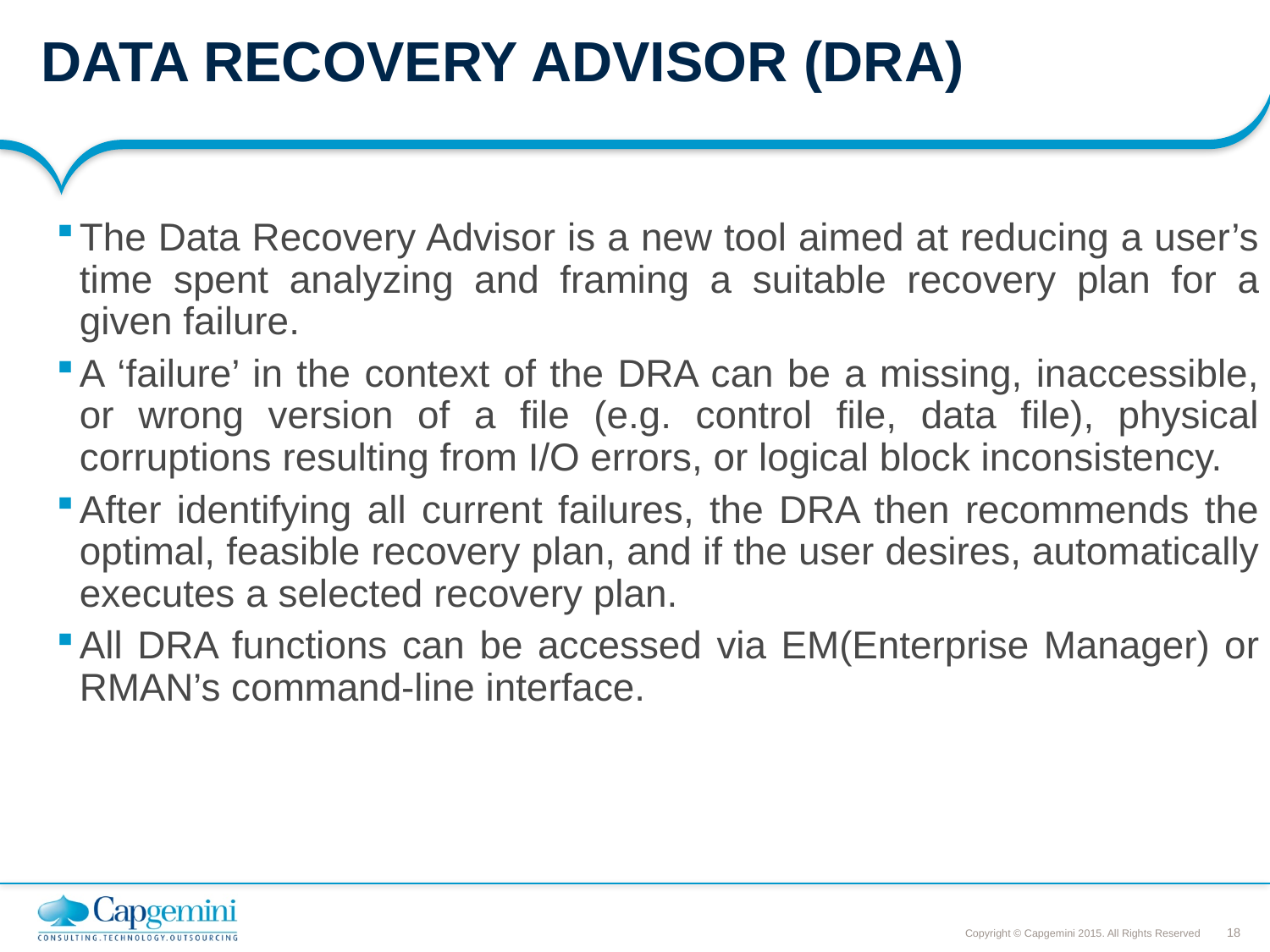

# DATA RECOVERY ADVISOR (DRA)
The Data Recovery Advisor is a new tool aimed at reducing a user’s time spent analyzing and framing a suitable recovery plan for a given failure.
A ‘failure’ in the context of the DRA can be a missing, inaccessible, or wrong version of a file (e.g. control file, data file), physical corruptions resulting from I/O errors, or logical block inconsistency.
After identifying all current failures, the DRA then recommends the optimal, feasible recovery plan, and if the user desires, automatically executes a selected recovery plan.
All DRA functions can be accessed via EM(Enterprise Manager) or RMAN’s command-line interface.